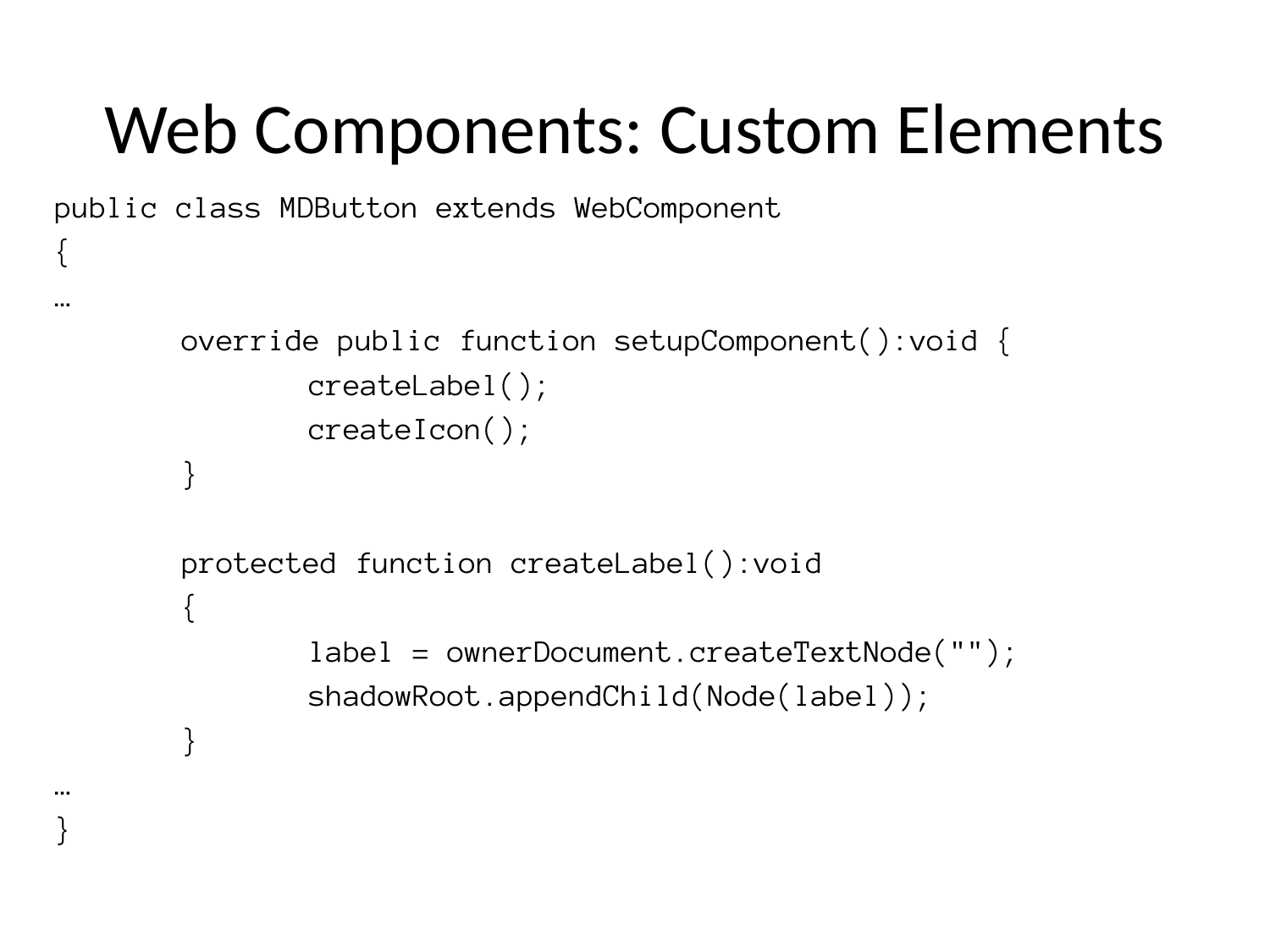

# Web Components: Custom Elements
public class MDButton extends WebComponent
{
…
	override public function setupComponent():void {
		createLabel();
		createIcon();
	}

	protected function createLabel():void
	{
		label = ownerDocument.createTextNode("");
		shadowRoot.appendChild(Node(label));
	}
…
}